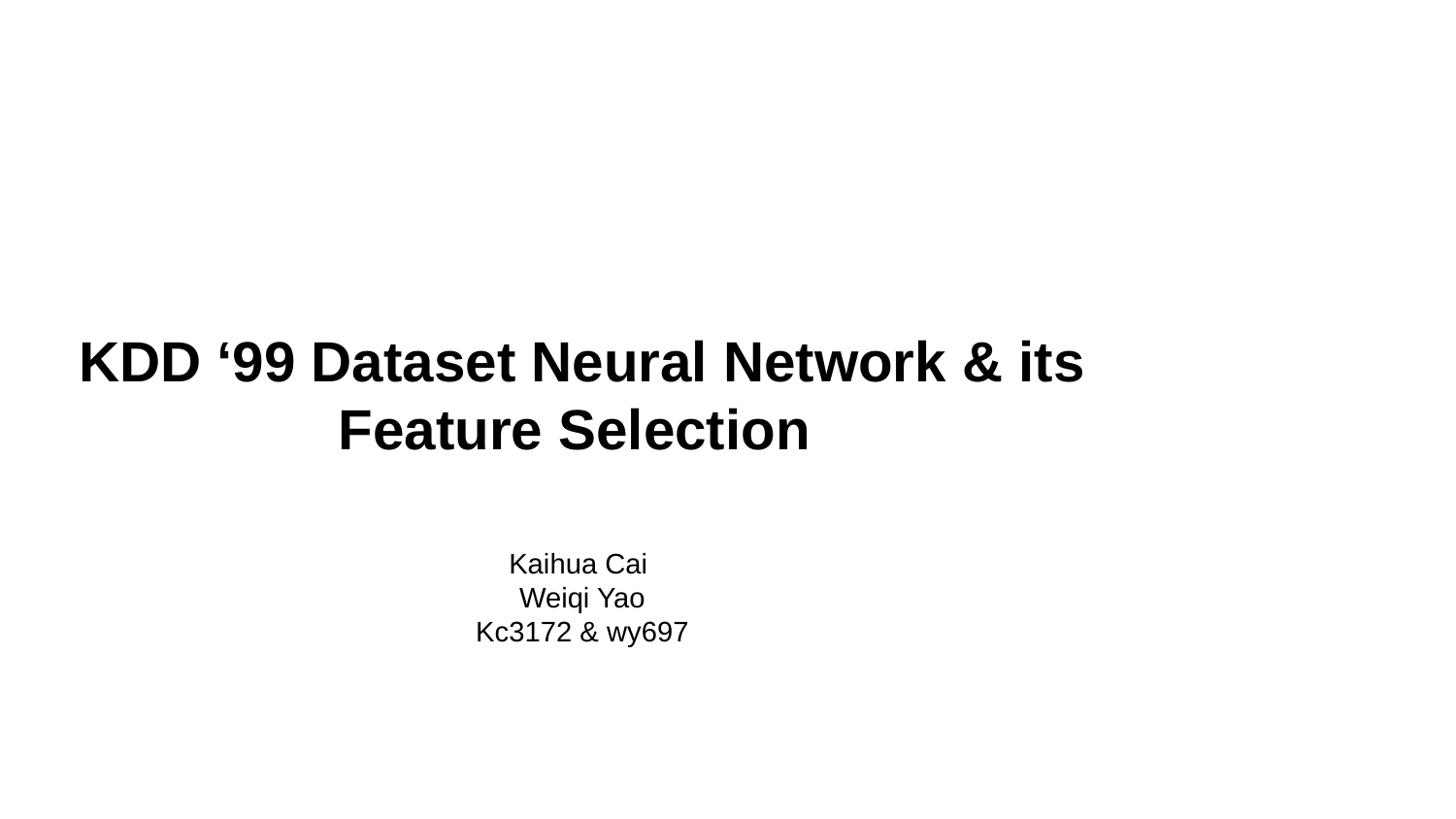

KDD ‘99 Dataset Neural Network & its Feature Selection
Kaihua Cai
Weiqi Yao
Kc3172 & wy697